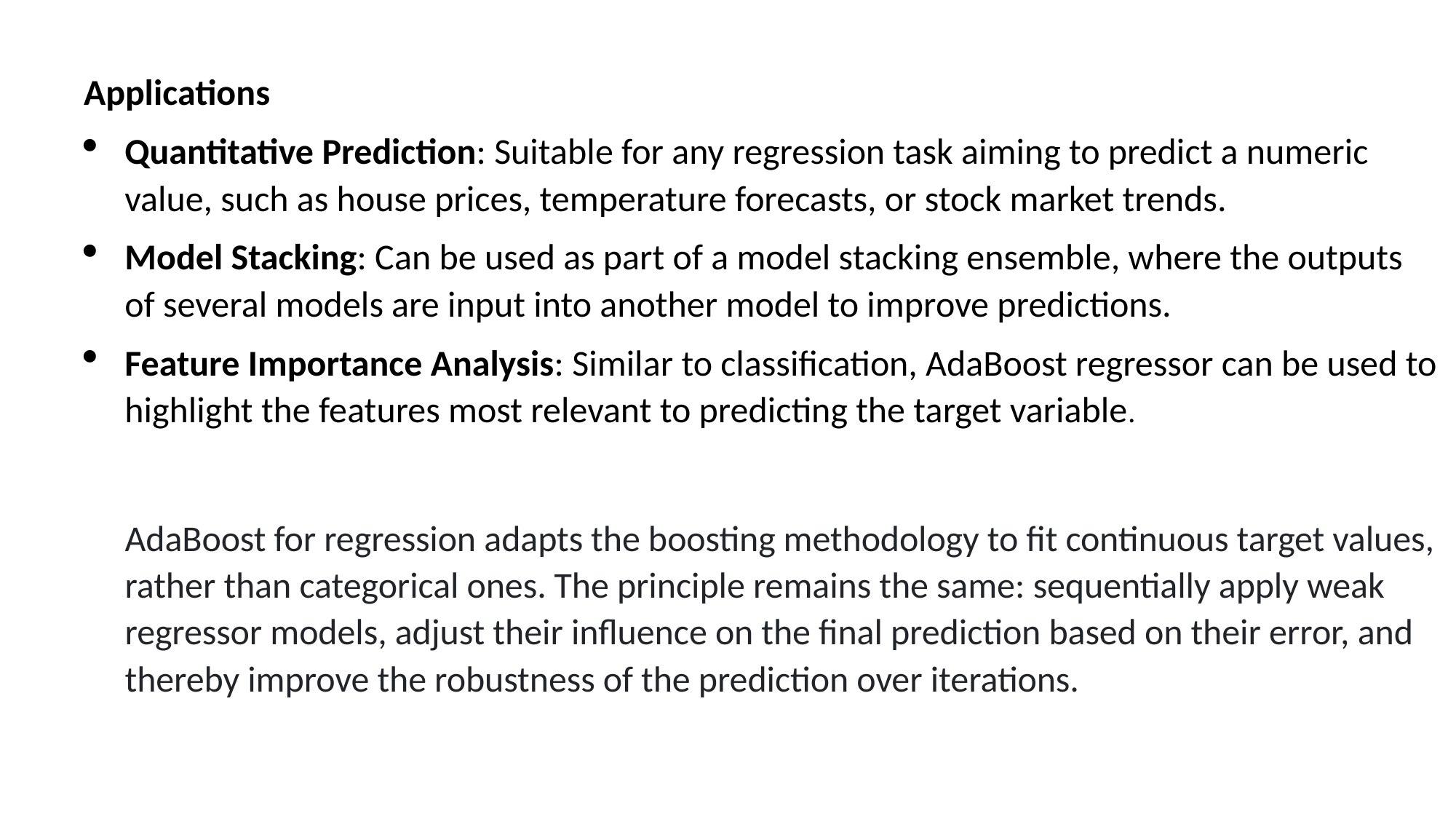

Applications
Quantitative Prediction: Suitable for any regression task aiming to predict a numeric value, such as house prices, temperature forecasts, or stock market trends.
Model Stacking: Can be used as part of a model stacking ensemble, where the outputs of several models are input into another model to improve predictions.
Feature Importance Analysis: Similar to classification, AdaBoost regressor can be used to highlight the features most relevant to predicting the target variable.

AdaBoost for regression adapts the boosting methodology to fit continuous target values, rather than categorical ones. The principle remains the same: sequentially apply weak regressor models, adjust their influence on the final prediction based on their error, and thereby improve the robustness of the prediction over iterations.